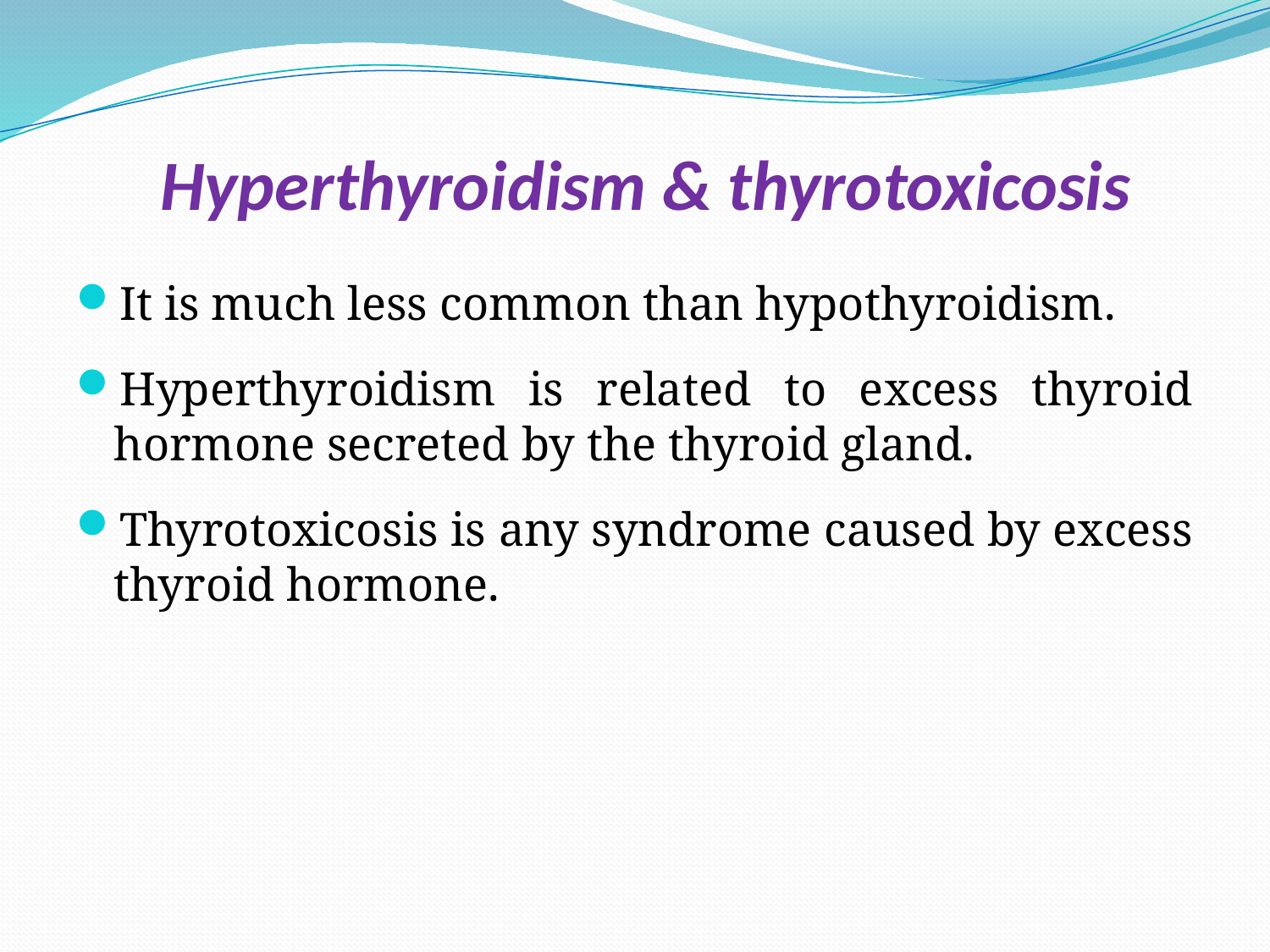

# Hyperthyroidism & thyrotoxicosis
It is much less common than hypothyroidism.
Hyperthyroidism is related to excess thyroid hormone secreted by the thyroid gland.
Thyrotoxicosis is any syndrome caused by excess thyroid hormone.